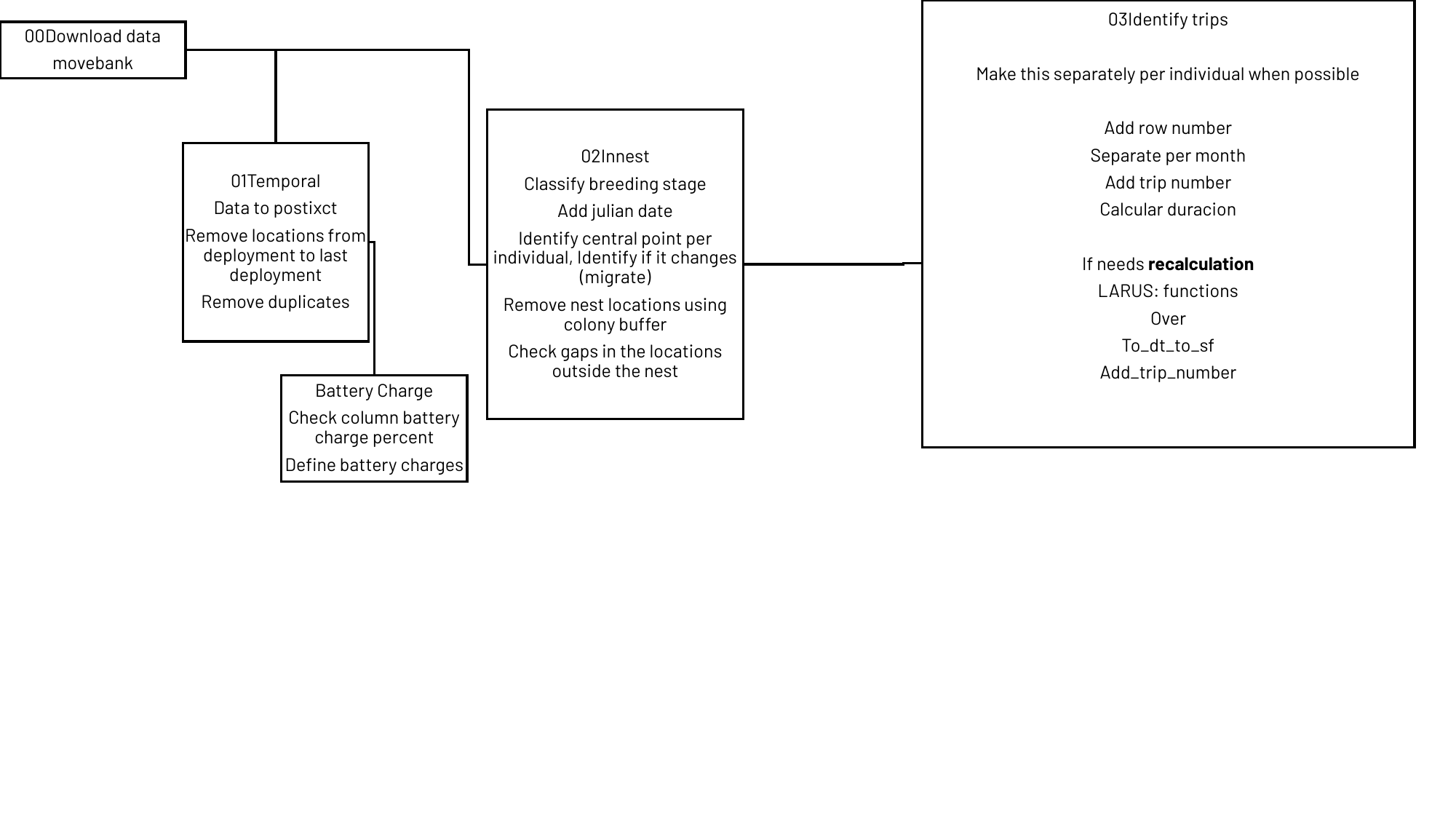

03Identify trips

Make this separately per individual when possible

Add row number
Separate per month
Add trip number
Calcular duracion

If needs recalculation
LARUS: functions
Over
To_dt_to_sf
Add_trip_number

00Download data
movebank

02Innest
Classify breeding stage
Add julian date
Identify central point per individual, Identify if it changes (migrate)
Remove nest locations using colony buffer
Check gaps in the locations outside the nest
01Temporal
Data to postixct
Remove locations from deployment to last deployment
Remove duplicates

Battery Charge
Check column battery charge percent
Define battery charges